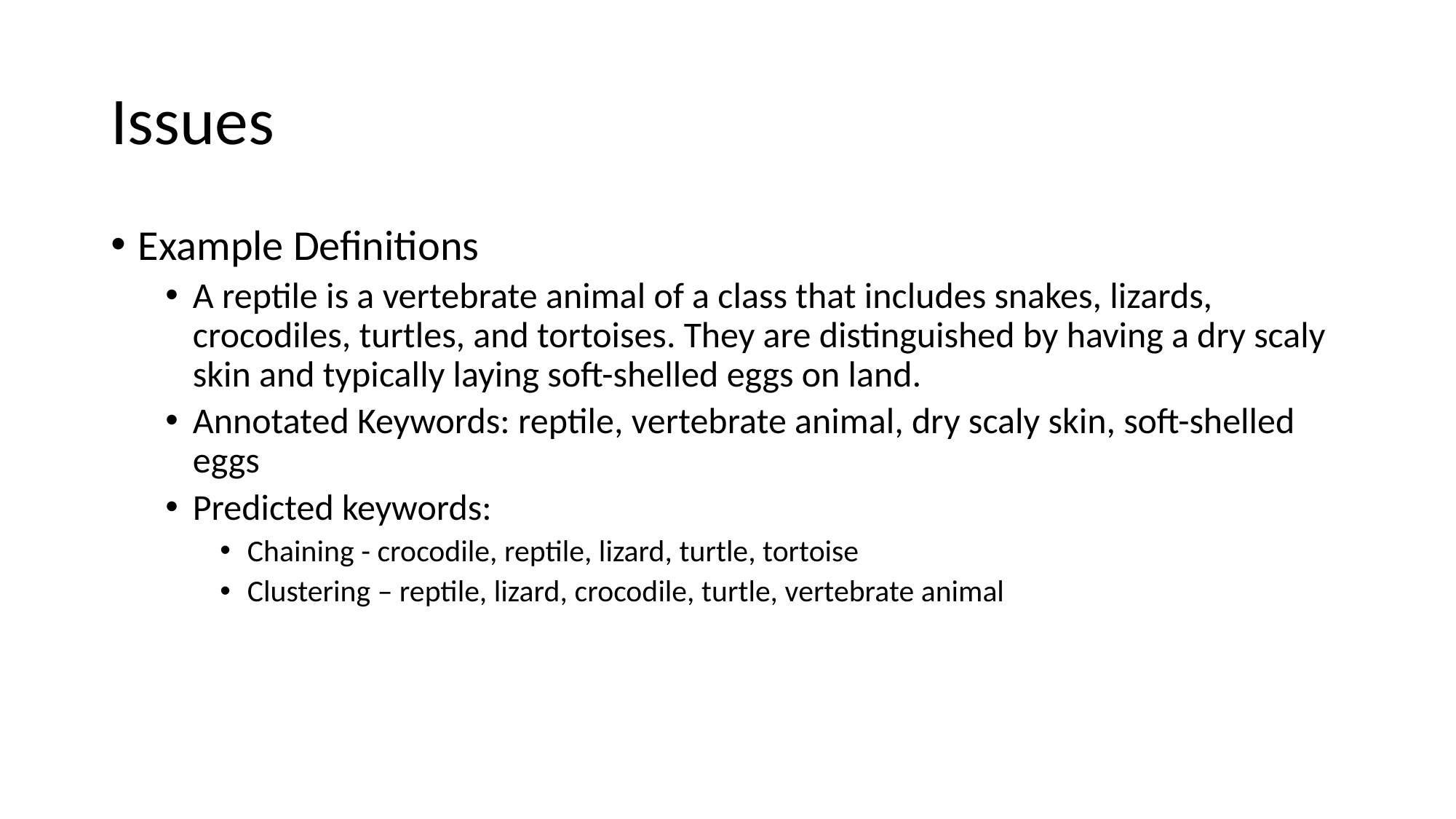

# Issues
Example Definitions
A reptile is a vertebrate animal of a class that includes snakes, lizards, crocodiles, turtles, and tortoises. They are distinguished by having a dry scaly skin and typically laying soft-shelled eggs on land.
Annotated Keywords: reptile, vertebrate animal, dry scaly skin, soft-shelled eggs
Predicted keywords:
Chaining - crocodile, reptile, lizard, turtle, tortoise
Clustering – reptile, lizard, crocodile, turtle, vertebrate animal